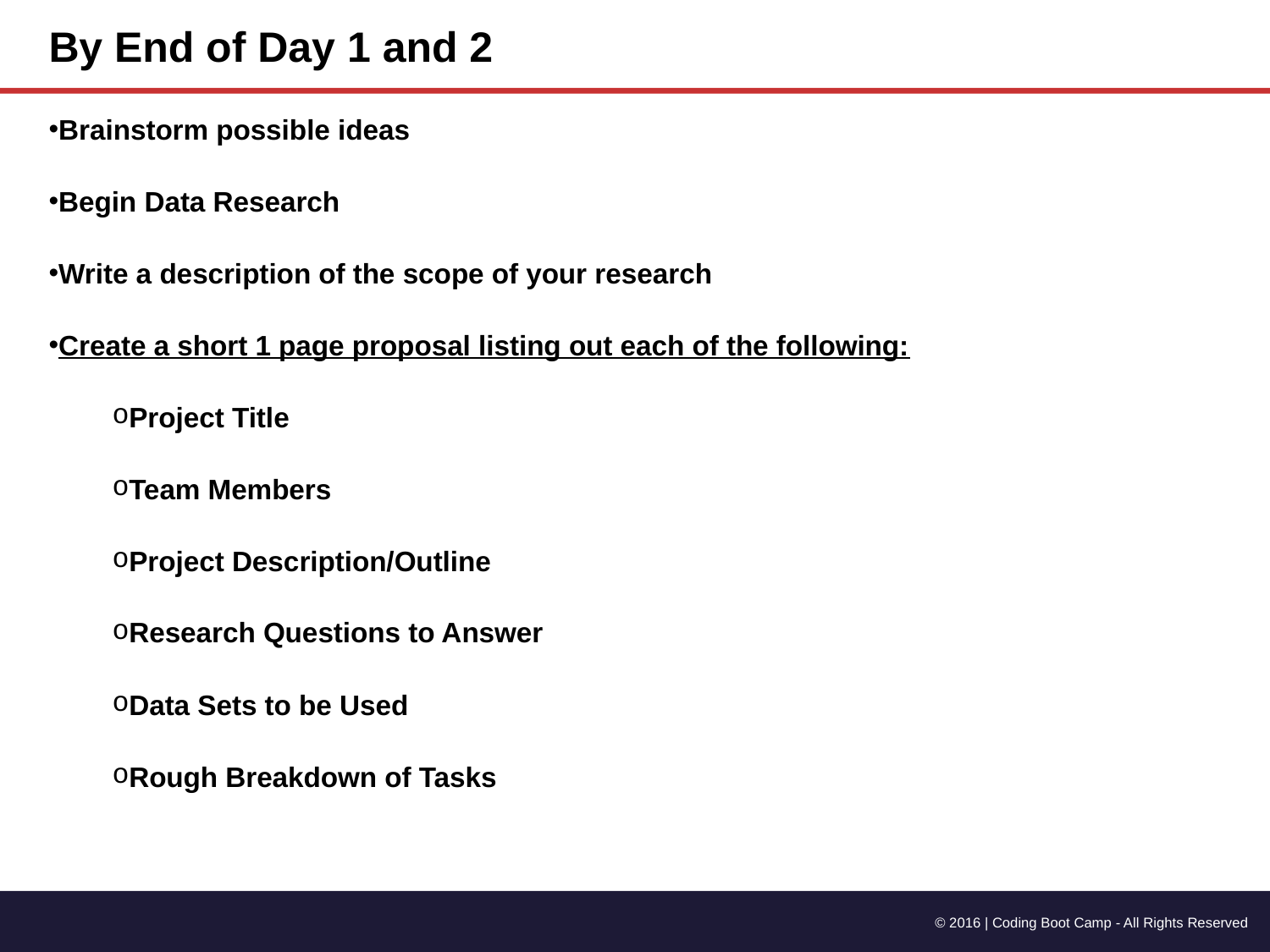

By End of Day 1 and 2
Brainstorm possible ideas

Begin Data Research

Write a description of the scope of your research

Create a short 1 page proposal listing out each of the following:

Project Title

Team Members

Project Description/Outline

Research Questions to Answer

Data Sets to be Used

Rough Breakdown of Tasks